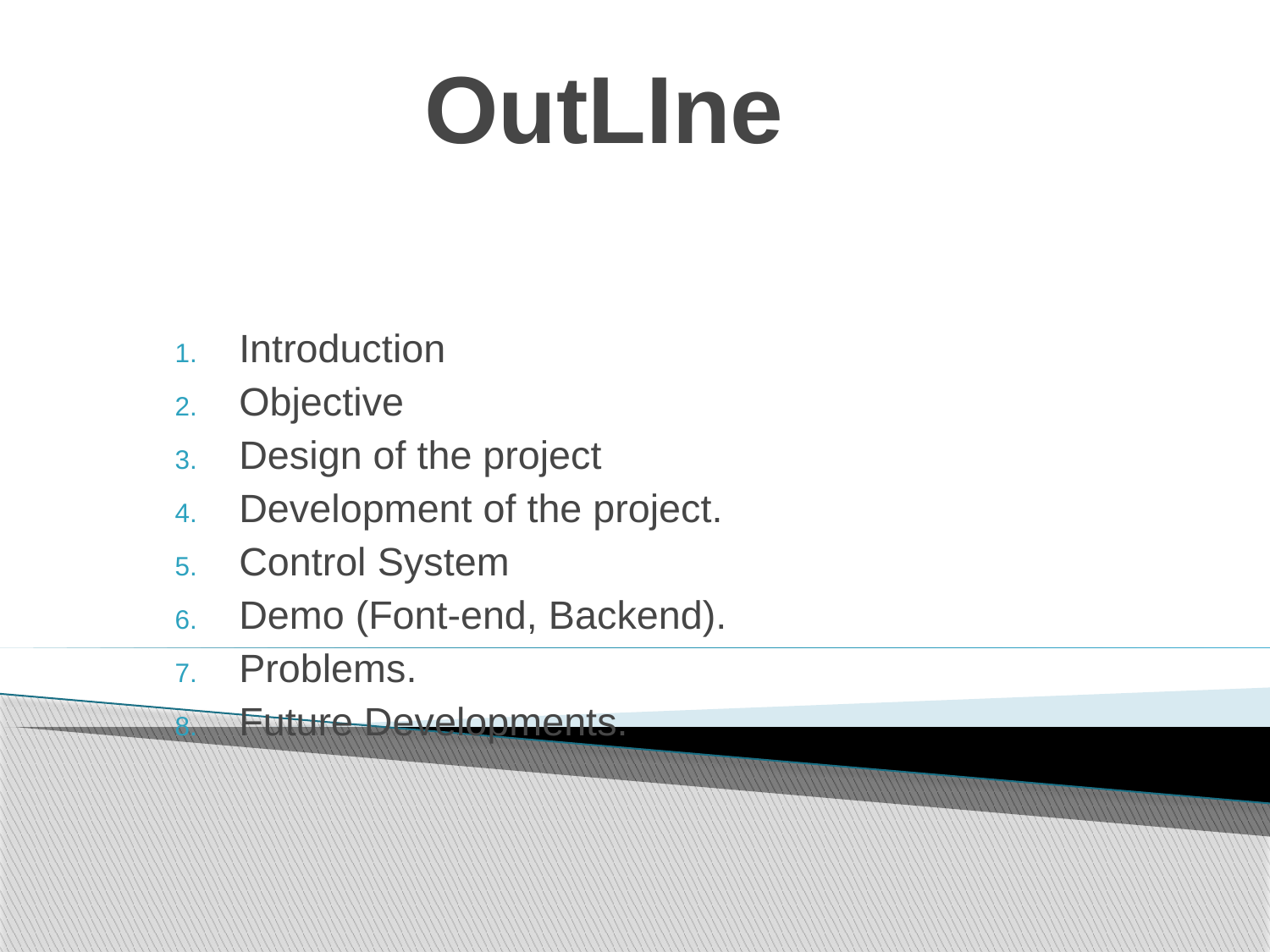

# OutLIne
Introduction
Objective
Design of the project
Development of the project.
Control System
Demo (Font-end, Backend).
Problems.
Future Developments.